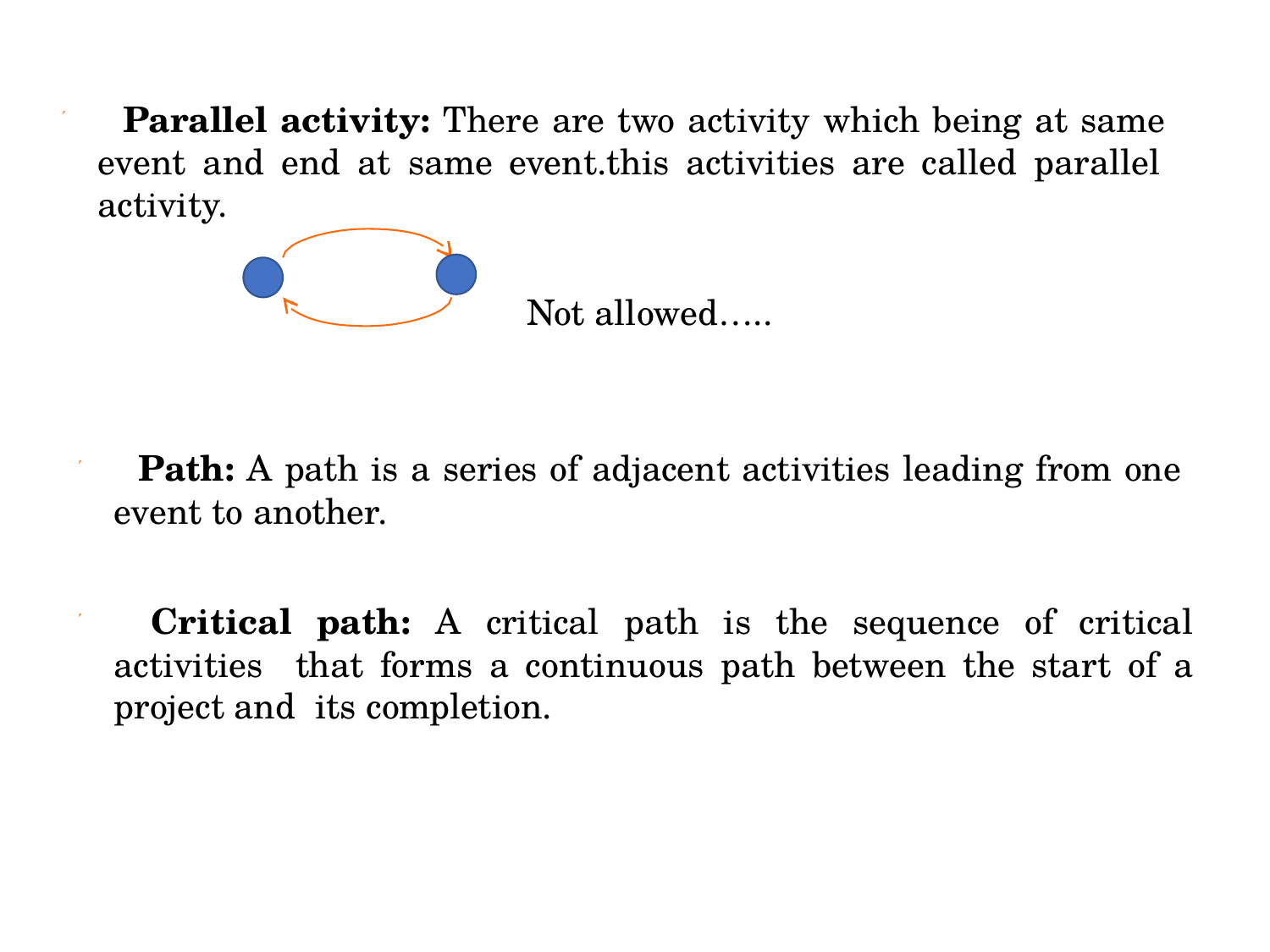

′ Parallel activity: There are two activity which being at same  event and end at same event.this activities are called parallel  activity.

Not allowed…..

′ Path: A path is a series of adjacent activities leading from one  event to another.

′ Critical path: A critical path is the sequence of critical activities  that forms a continuous path between the start of a project and  its completion.